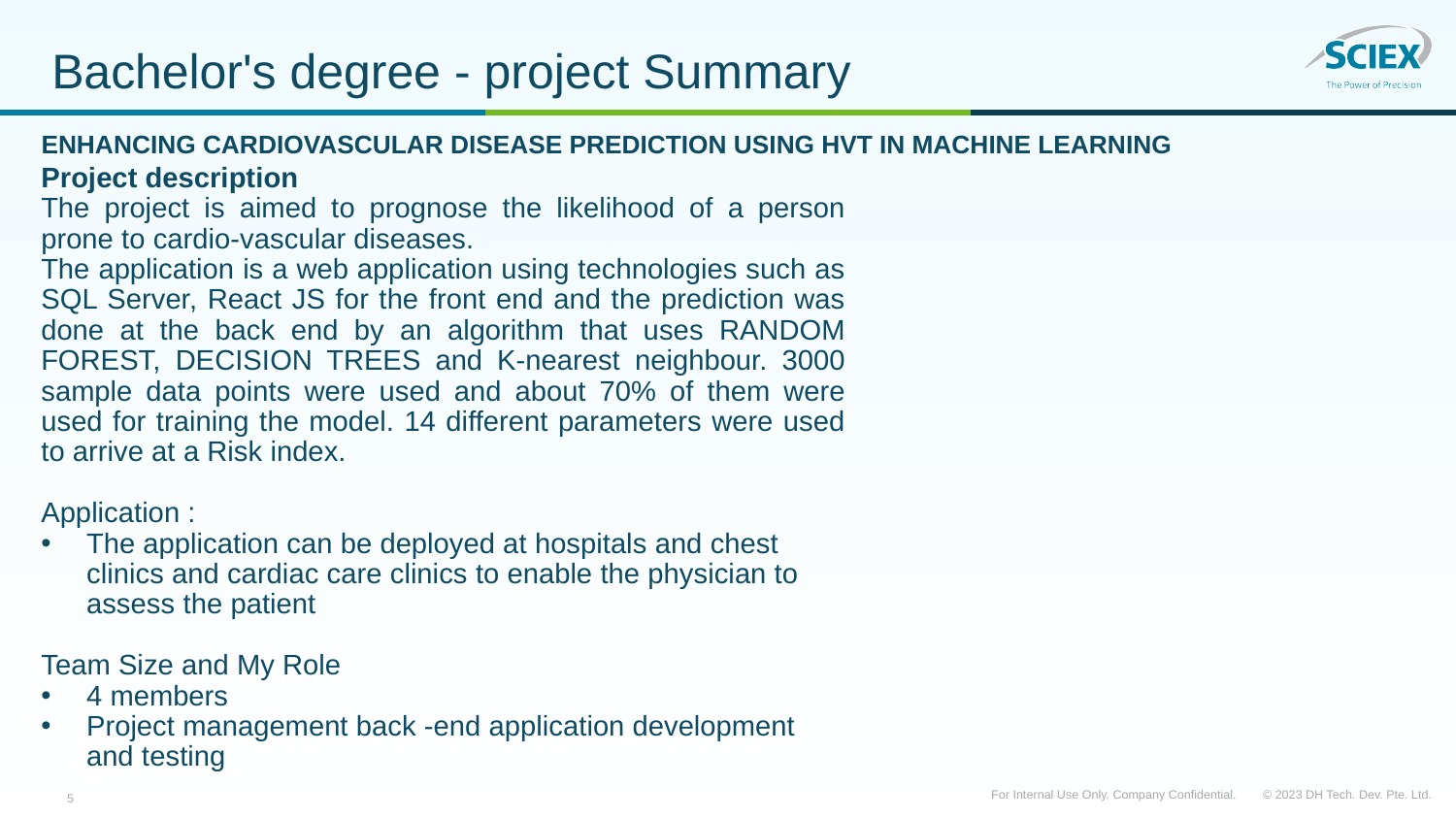

# Bachelor's degree - project Summary
ENHANCING CARDIOVASCULAR DISEASE PREDICTION USING HVT IN MACHINE LEARNING
Project description
The project is aimed to prognose the likelihood of a person prone to cardio-vascular diseases.
The application is a web application using technologies such as SQL Server, React JS for the front end and the prediction was done at the back end by an algorithm that uses RANDOM FOREST, DECISION TREES and K-nearest neighbour. 3000 sample data points were used and about 70% of them were used for training the model. 14 different parameters were used to arrive at a Risk index.

Application :
The application can be deployed at hospitals and chest clinics and cardiac care clinics to enable the physician to assess the patient

Team Size and My Role
4 members
Project management back -end application development and testing